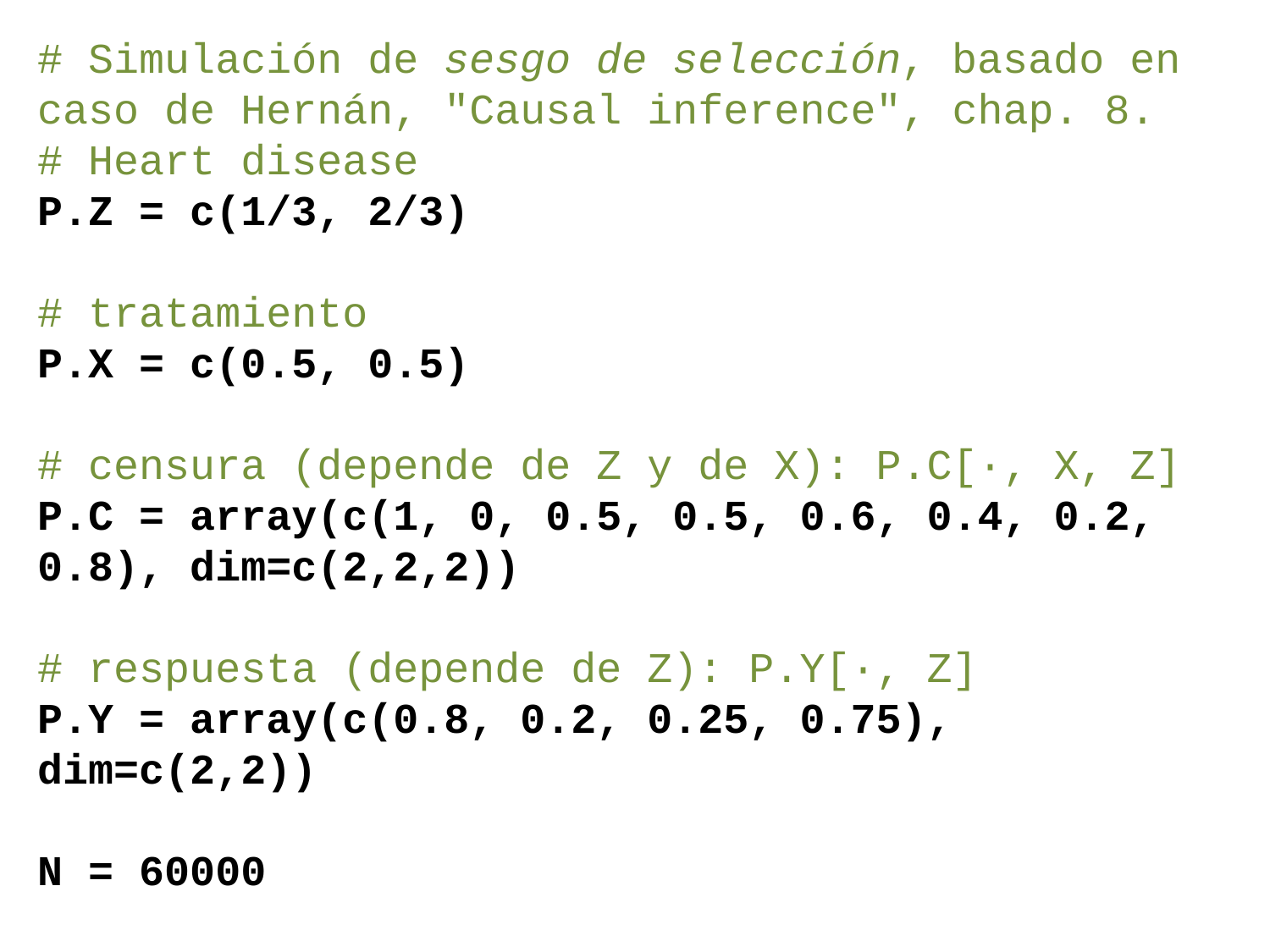

# Simulación de sesgo de selección, basado en caso de Hernán, "Causal inference", chap. 8.
# Heart disease
P.Z = c(1/3, 2/3)

# tratamiento
P.X = c(0.5, 0.5)

# censura (depende de Z y de X): P.C[·, X, Z]
P.C = array(c(1, 0, 0.5, 0.5, 0.6, 0.4, 0.2, 0.8), dim=c(2,2,2))

# respuesta (depende de Z): P.Y[·, Z]
P.Y = array(c(0.8, 0.2, 0.25, 0.75), dim=c(2,2))

N = 60000